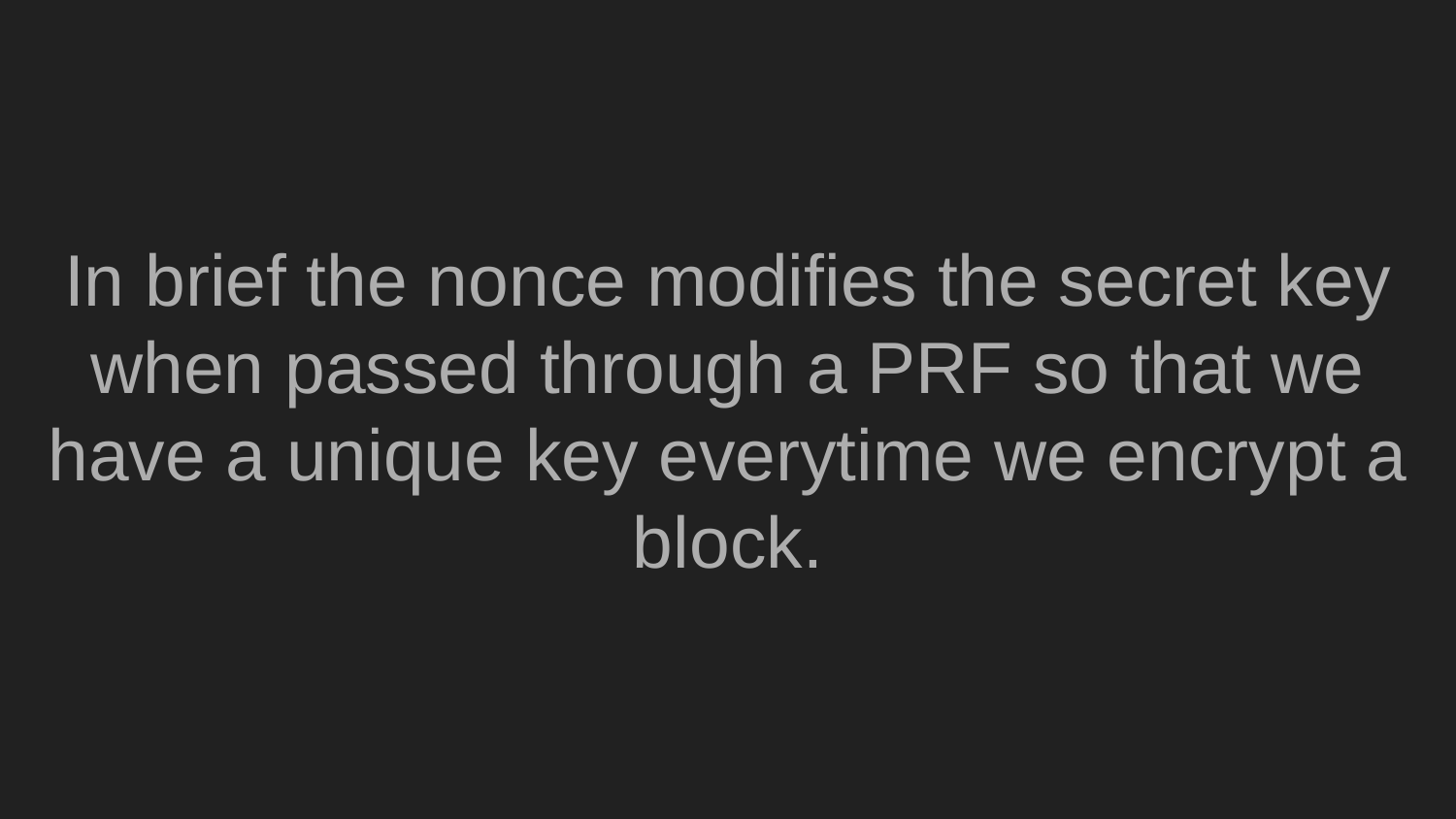

In brief the nonce modifies the secret key when passed through a PRF so that we have a unique key everytime we encrypt a block.